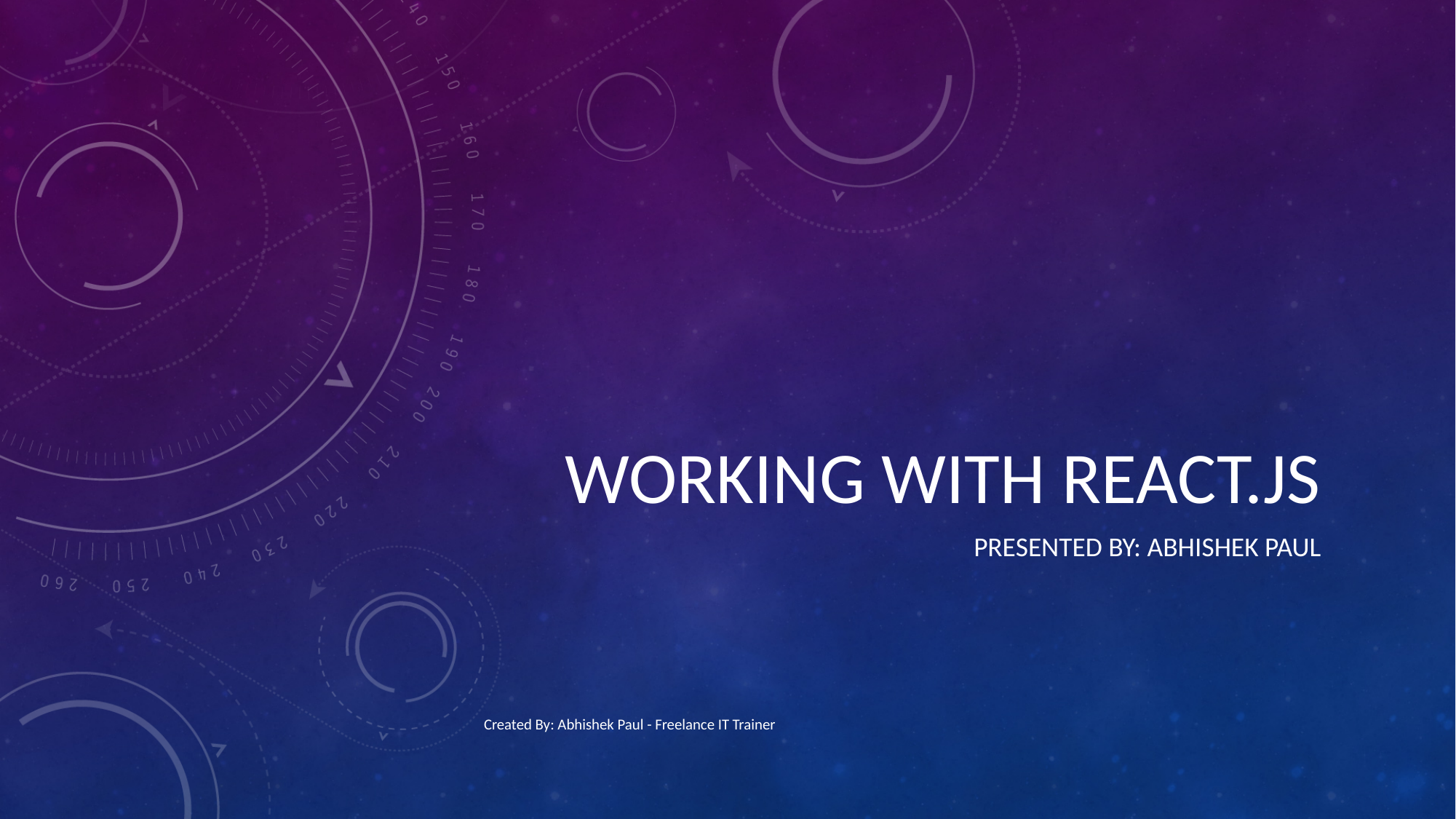

# Working with React.js
Presented by: Abhishek Paul
Created By: Abhishek Paul - Freelance IT Trainer